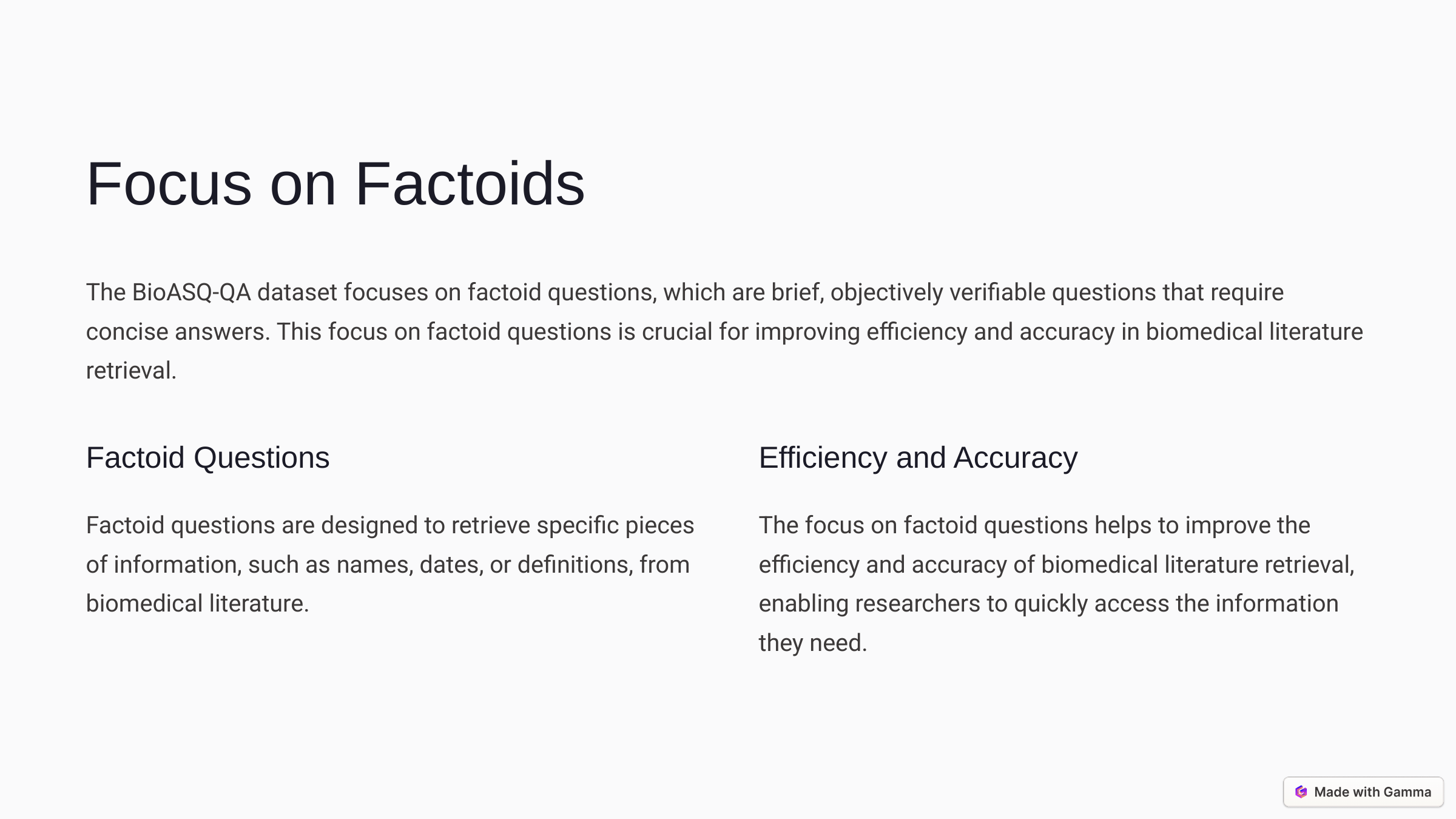

Focus on Factoids
The BioASQ-QA dataset focuses on factoid questions, which are brief, objectively verifiable questions that require concise answers. This focus on factoid questions is crucial for improving efficiency and accuracy in biomedical literature retrieval.
Factoid Questions
Efficiency and Accuracy
Factoid questions are designed to retrieve specific pieces of information, such as names, dates, or definitions, from biomedical literature.
The focus on factoid questions helps to improve the efficiency and accuracy of biomedical literature retrieval, enabling researchers to quickly access the information they need.